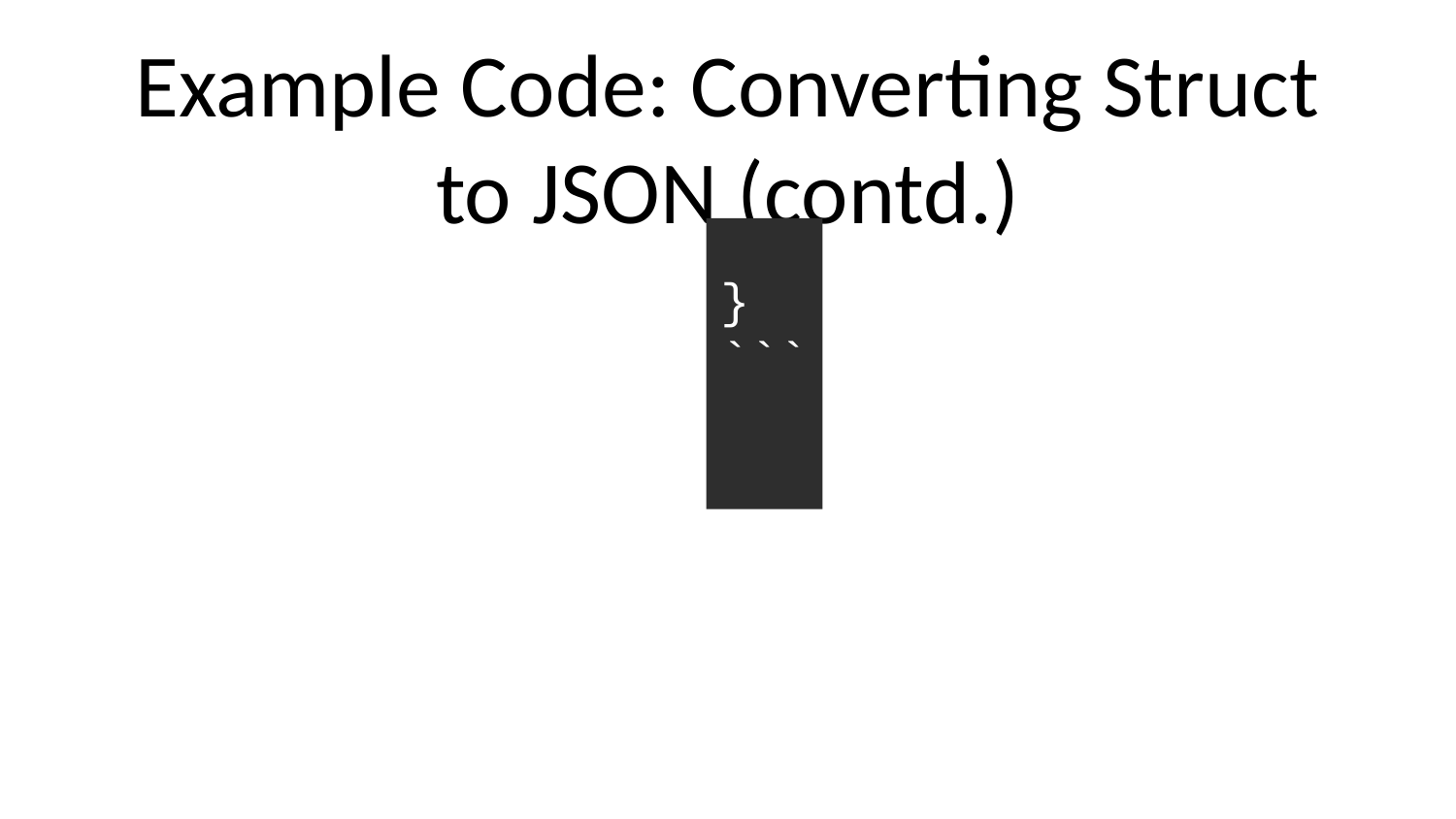

# Example Code: Converting Struct to JSON (contd.)

}
```